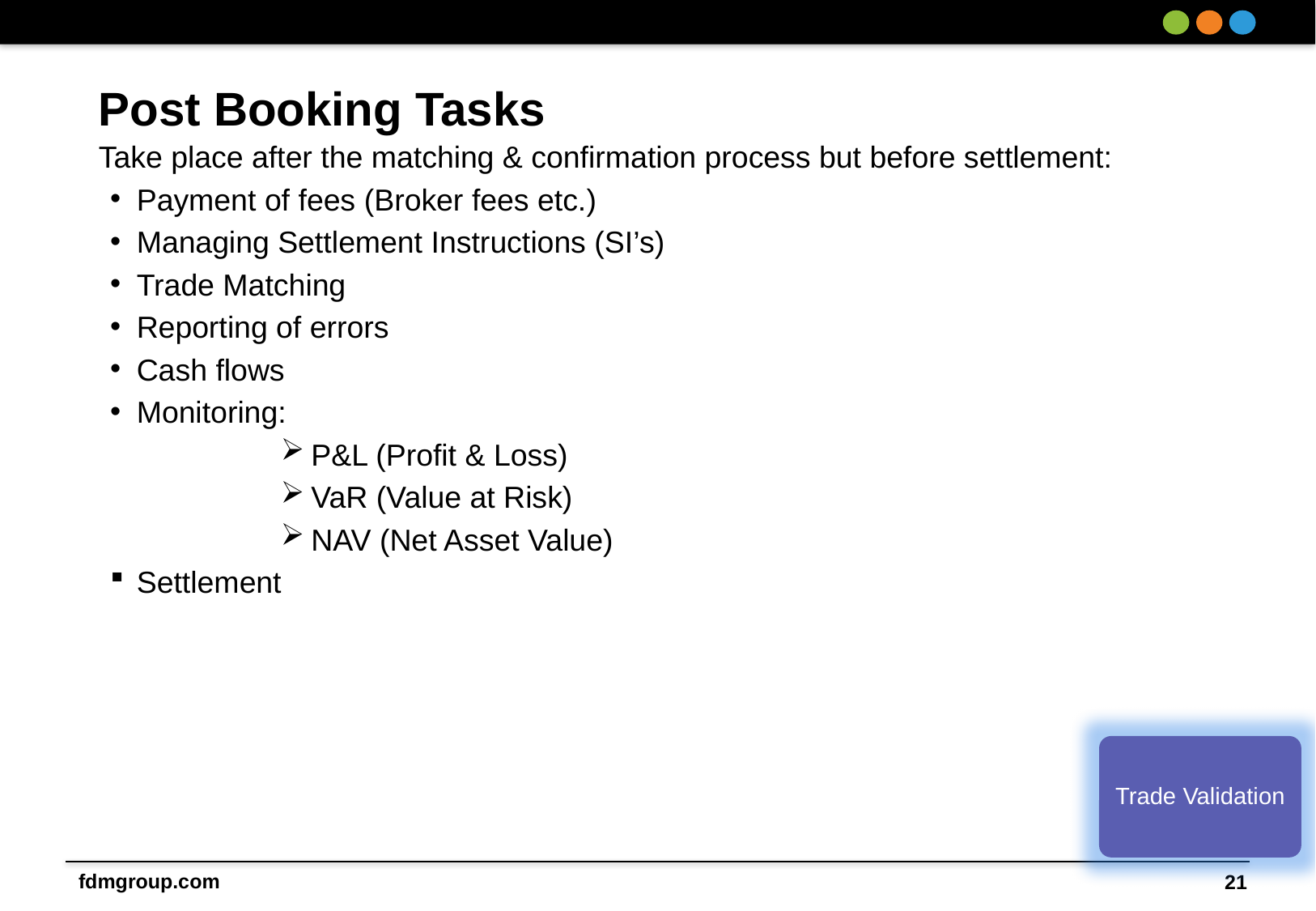

# Post Booking Tasks
Take place after the matching & confirmation process but before settlement:
Payment of fees (Broker fees etc.)
Managing Settlement Instructions (SI’s)
Trade Matching
Reporting of errors
Cash flows
Monitoring:
P&L (Profit & Loss)
VaR (Value at Risk)
NAV (Net Asset Value)
Settlement

Trade Validation
21